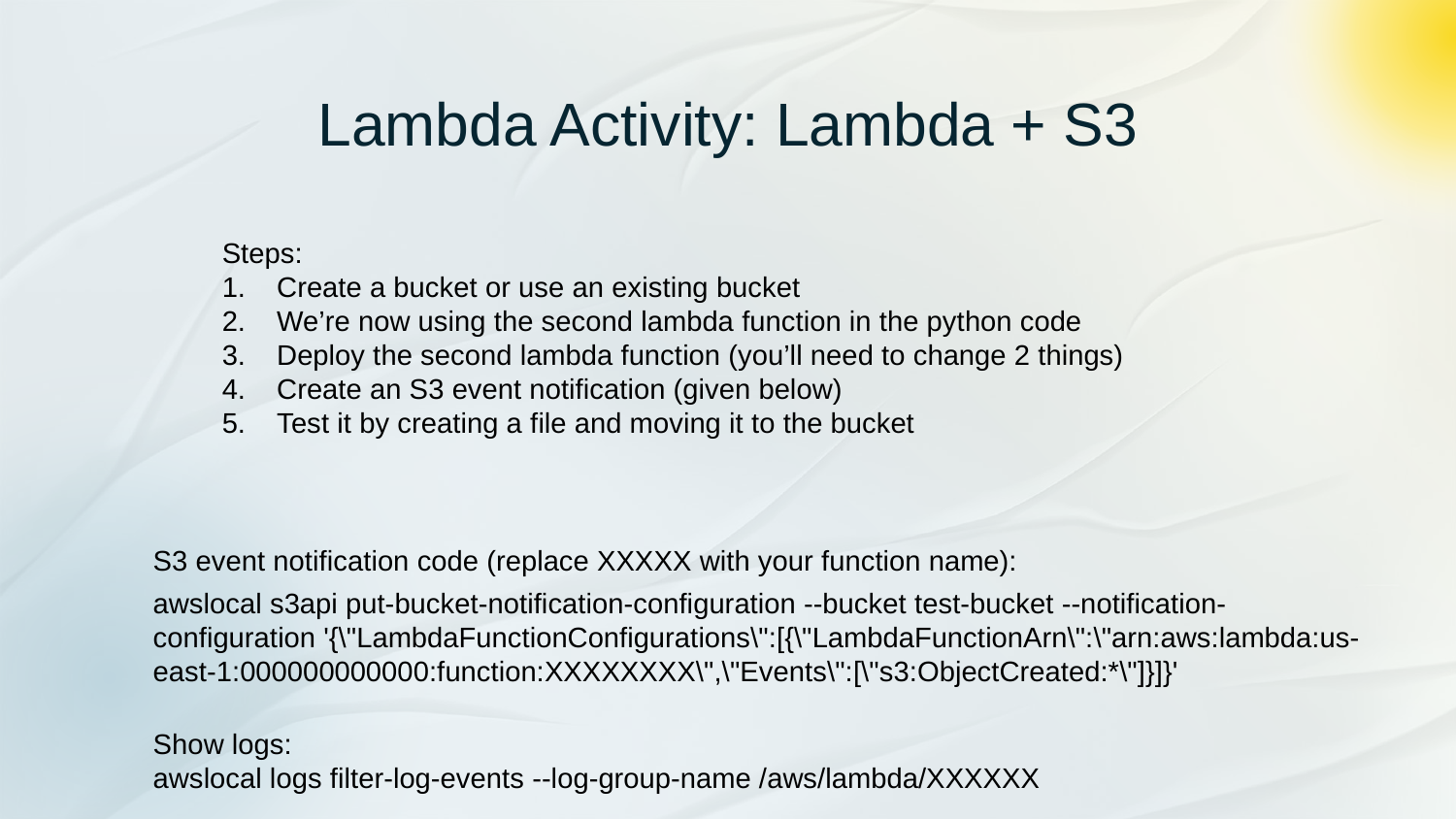

# Lambda Activity: Lambda + S3
Steps:
Create a bucket or use an existing bucket
We’re now using the second lambda function in the python code
Deploy the second lambda function (you’ll need to change 2 things)
Create an S3 event notification (given below)
Test it by creating a file and moving it to the bucket

S3 event notification code (replace XXXXX with your function name):
awslocal s3api put-bucket-notification-configuration --bucket test-bucket --notification-configuration '{\"LambdaFunctionConfigurations\":[{\"LambdaFunctionArn\":\"arn:aws:lambda:us-east-1:000000000000:function:XXXXXXXX\",\"Events\":[\"s3:ObjectCreated:*\"]}]}'
Show logs:
awslocal logs filter-log-events --log-group-name /aws/lambda/XXXXXX